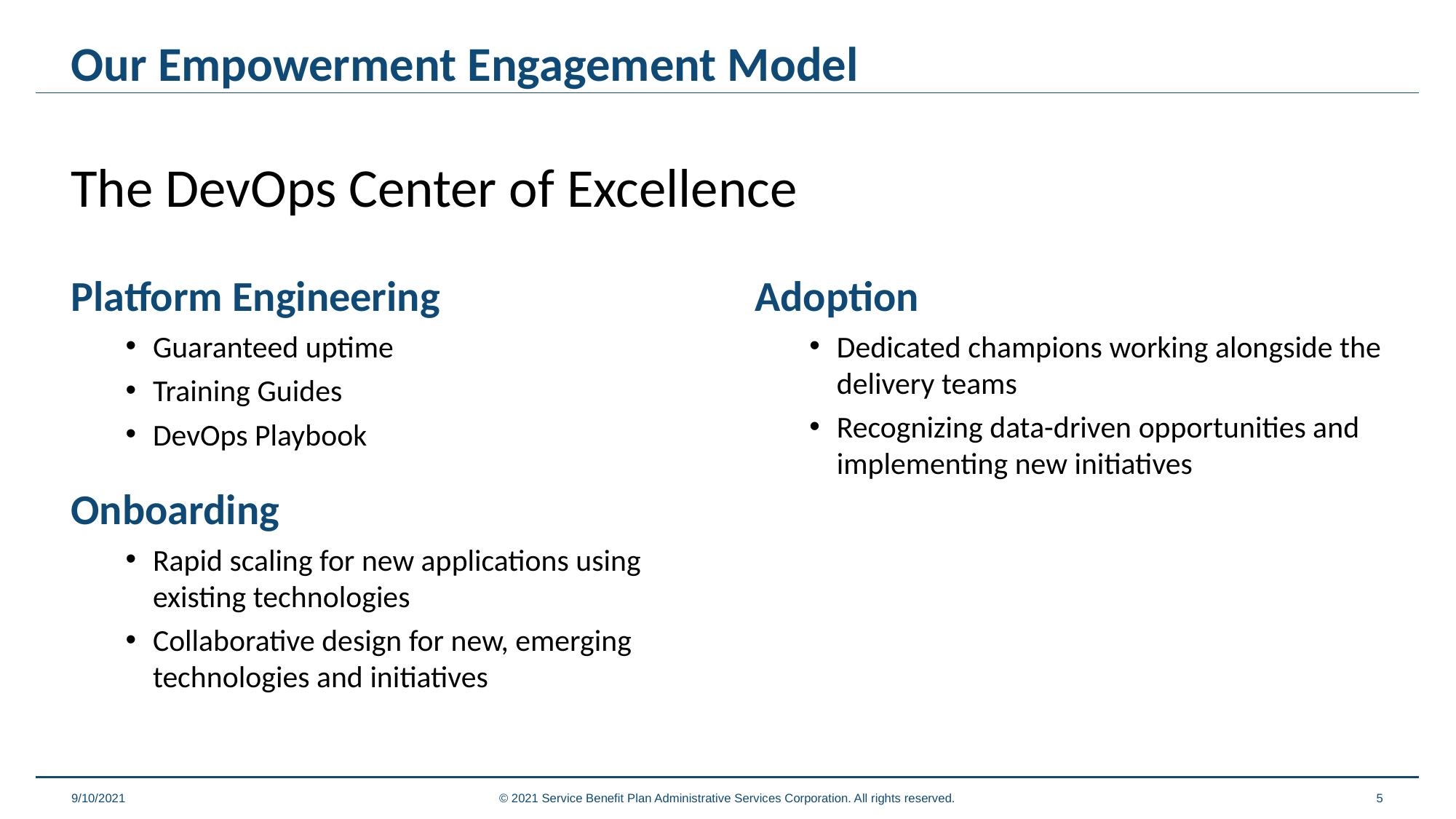

# Our Empowerment Engagement Model
The DevOps Center of Excellence
Platform Engineering
Guaranteed uptime
Training Guides
DevOps Playbook
Onboarding
Rapid scaling for new applications using existing technologies
Collaborative design for new, emerging technologies and initiatives
Adoption
Dedicated champions working alongside the delivery teams
Recognizing data-driven opportunities and implementing new initiatives

9/10/2021
© 2021 Service Benefit Plan Administrative Services Corporation. All rights reserved.
5